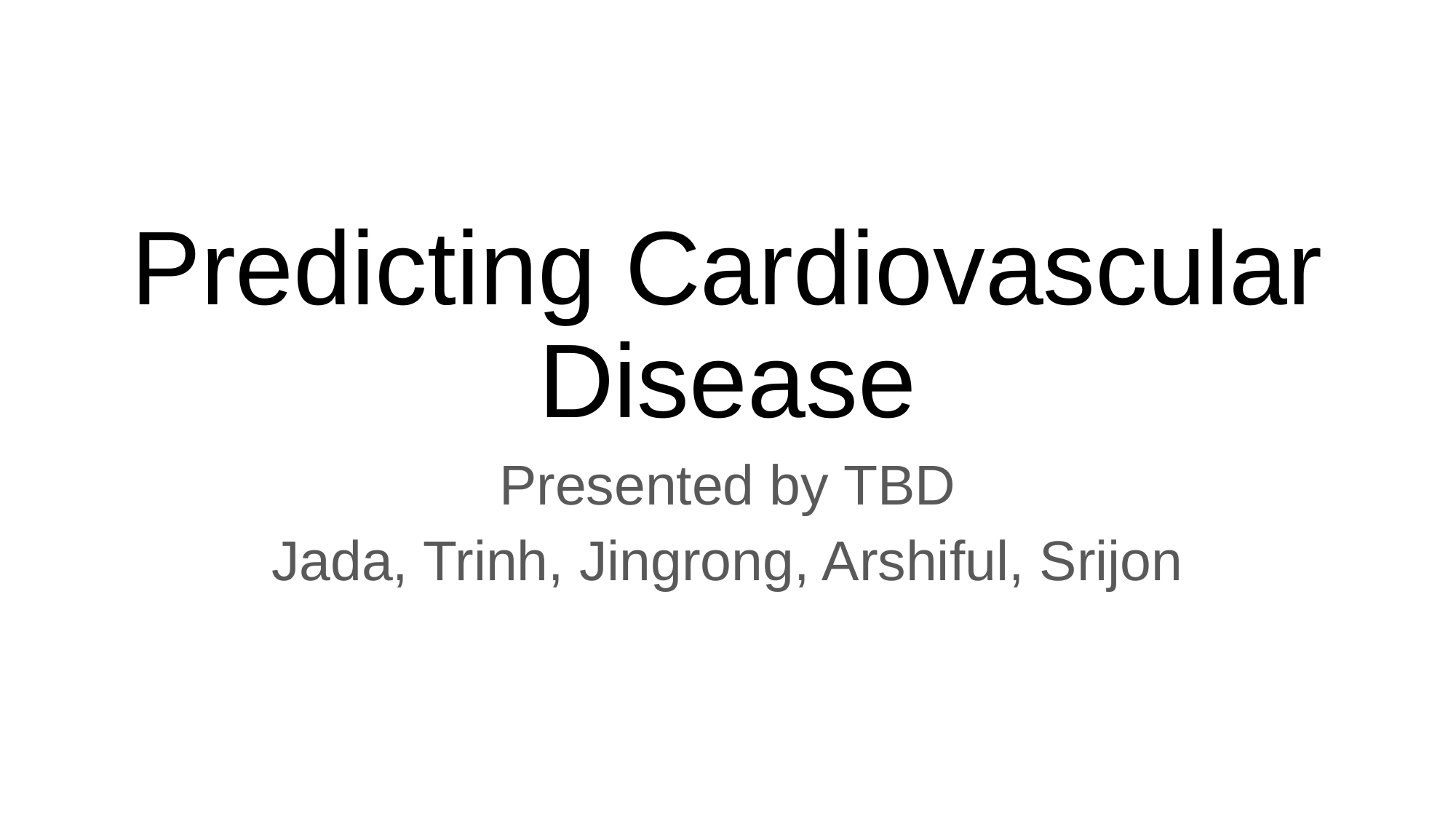

# Predicting Cardiovascular Disease
Presented by TBD
Jada, Trinh, Jingrong, Arshiful, Srijon